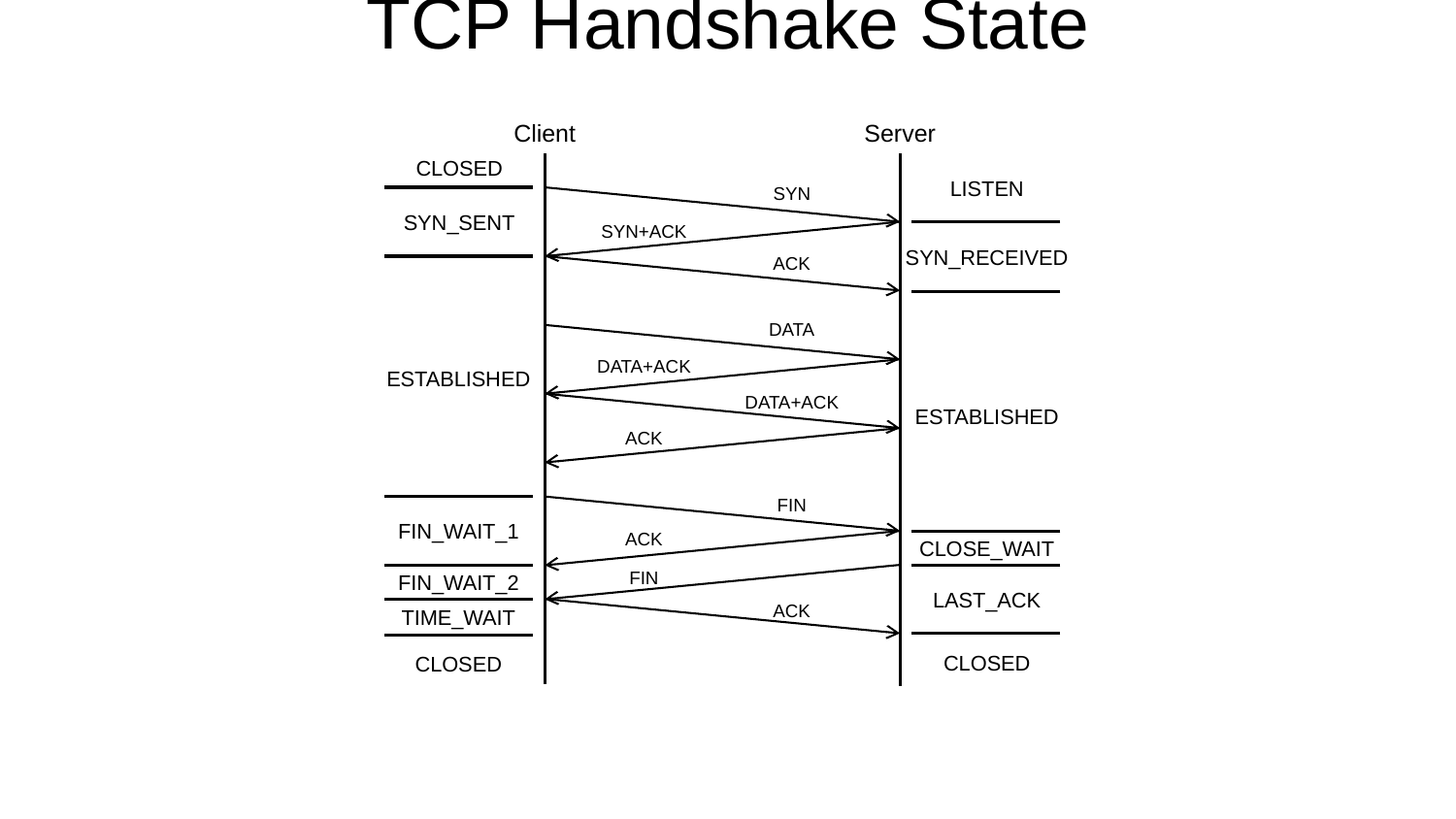

# TCP Handshake State
Client
Server
CLOSED
LISTEN
SYN
SYN_SENT
SYN+ACK
SYN_RECEIVED
ACK
DATA
DATA+ACK
ESTABLISHED
DATA+ACK
ESTABLISHED
ACK
FIN
FIN_WAIT_1
ACK
CLOSE_WAIT
FIN
FIN_WAIT_2
LAST_ACK
ACK
TIME_WAIT
CLOSED
CLOSED